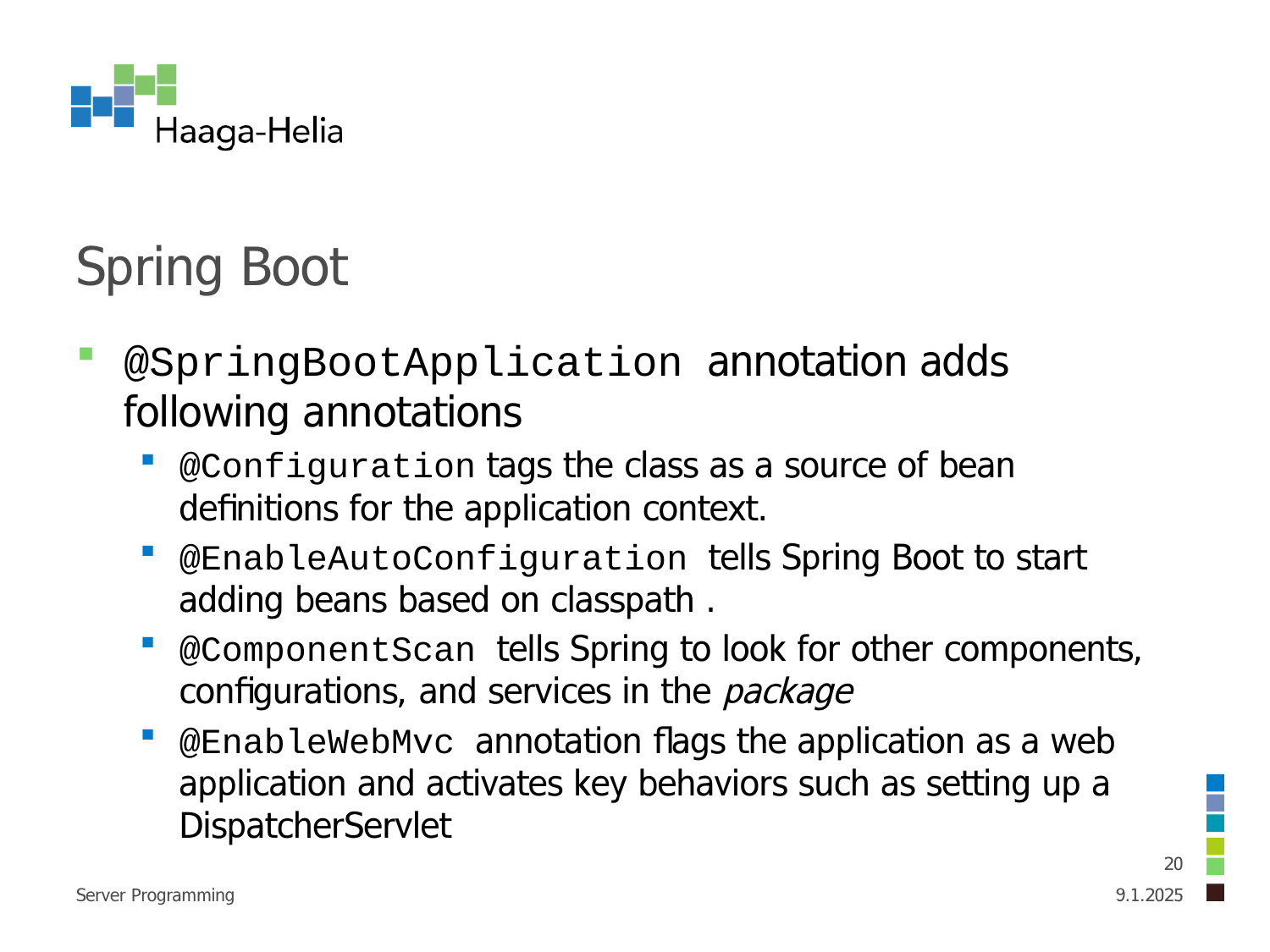

# Spring Boot
@SpringBootApplication annotation adds following annotations
@Configuration tags the class as a source of bean definitions for the application context.
@EnableAutoConfiguration tells Spring Boot to start adding beans based on classpath .
@ComponentScan tells Spring to look for other components, configurations, and services in the package
@EnableWebMvc annotation flags the application as a web application and activates key behaviors such as setting up a DispatcherServlet
20
Server Programming
9.1.2025